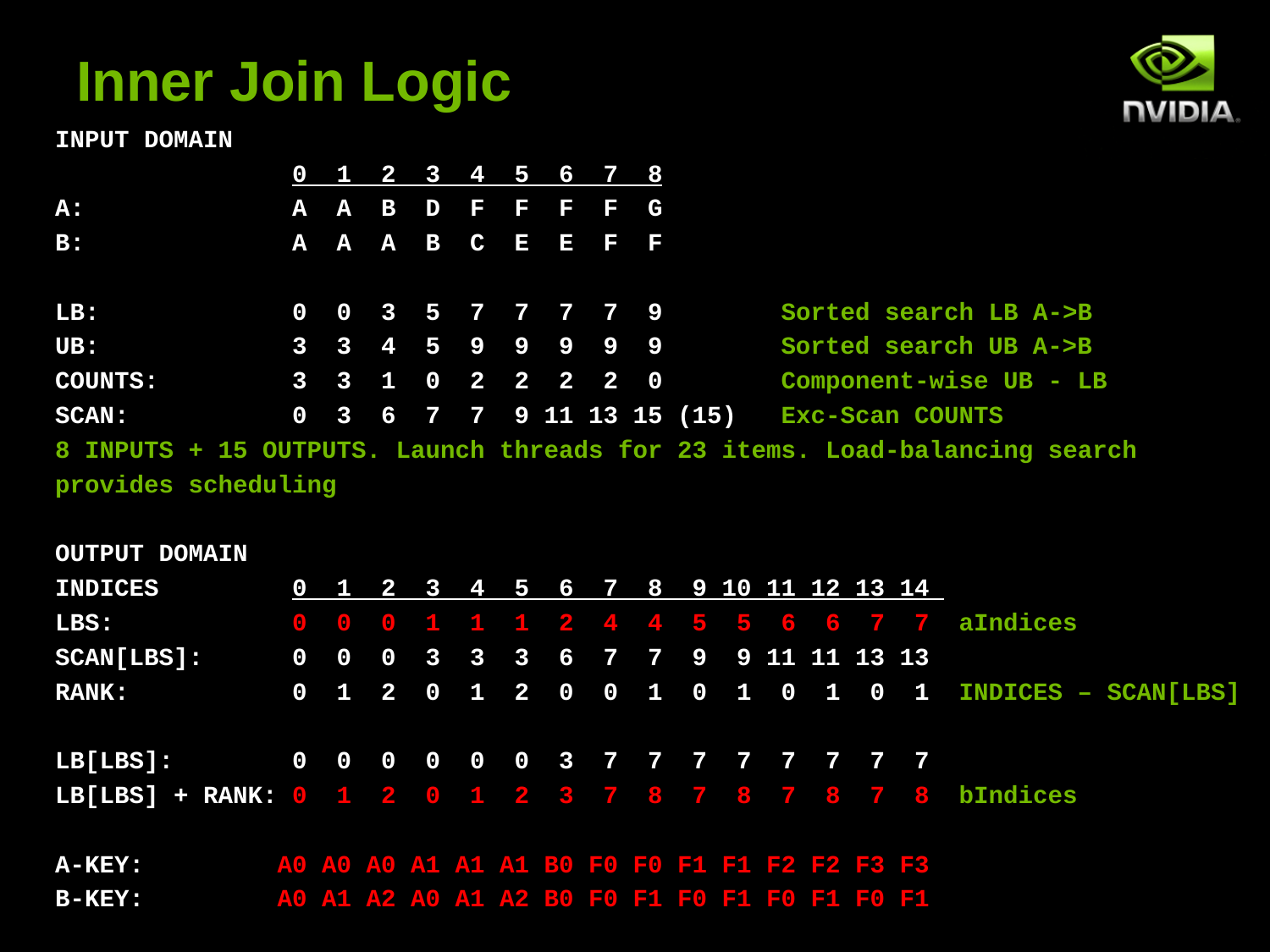

# Inner Join Logic
INPUT DOMAIN
                0  1  2  3  4  5  6  7  8
A:              A  A  B  D  F  F  F  F  G
B:              A  A  A  B  C  E  E  F  F

LB:             0  0  3  5  7  7  7  7  9        Sorted search LB A->B
UB:             3  3  4  5  9  9  9  9  9        Sorted search UB A->B
COUNTS:         3  3  1  0  2  2  2  2  0        Component-wise UB - LB
SCAN:           0  3  6  7  7  9 11 13 15 (15)   Exc-Scan COUNTS
8 INPUTS + 15 OUTPUTS. Launch threads for 23 items. Load-balancing search
provides scheduling

OUTPUT DOMAIN
INDICES         0  1  2  3  4  5  6  7  8  9 10 11 12 13 14
LBS:            0  0  0  1  1  1  2  4  4  5  5  6  6  7  7  aIndices
SCAN[LBS]:      0  0  0  3  3  3  6  7  7  9  9 11 11 13 13
RANK:           0  1  2  0  1  2  0  0  1  0  1  0  1  0  1  INDICES – SCAN[LBS]

LB[LBS]:        0  0  0  0  0  0  3  7  7  7  7  7  7  7  7
LB[LBS] + RANK: 0  1  2  0  1  2  3  7  8  7  8  7  8  7  8  bIndices

A-KEY:         A0 A0 A0 A1 A1 A1 B0 F0 F0 F1 F1 F2 F2 F3 F3
B-KEY:         A0 A1 A2 A0 A1 A2 B0 F0 F1 F0 F1 F0 F1 F0 F1